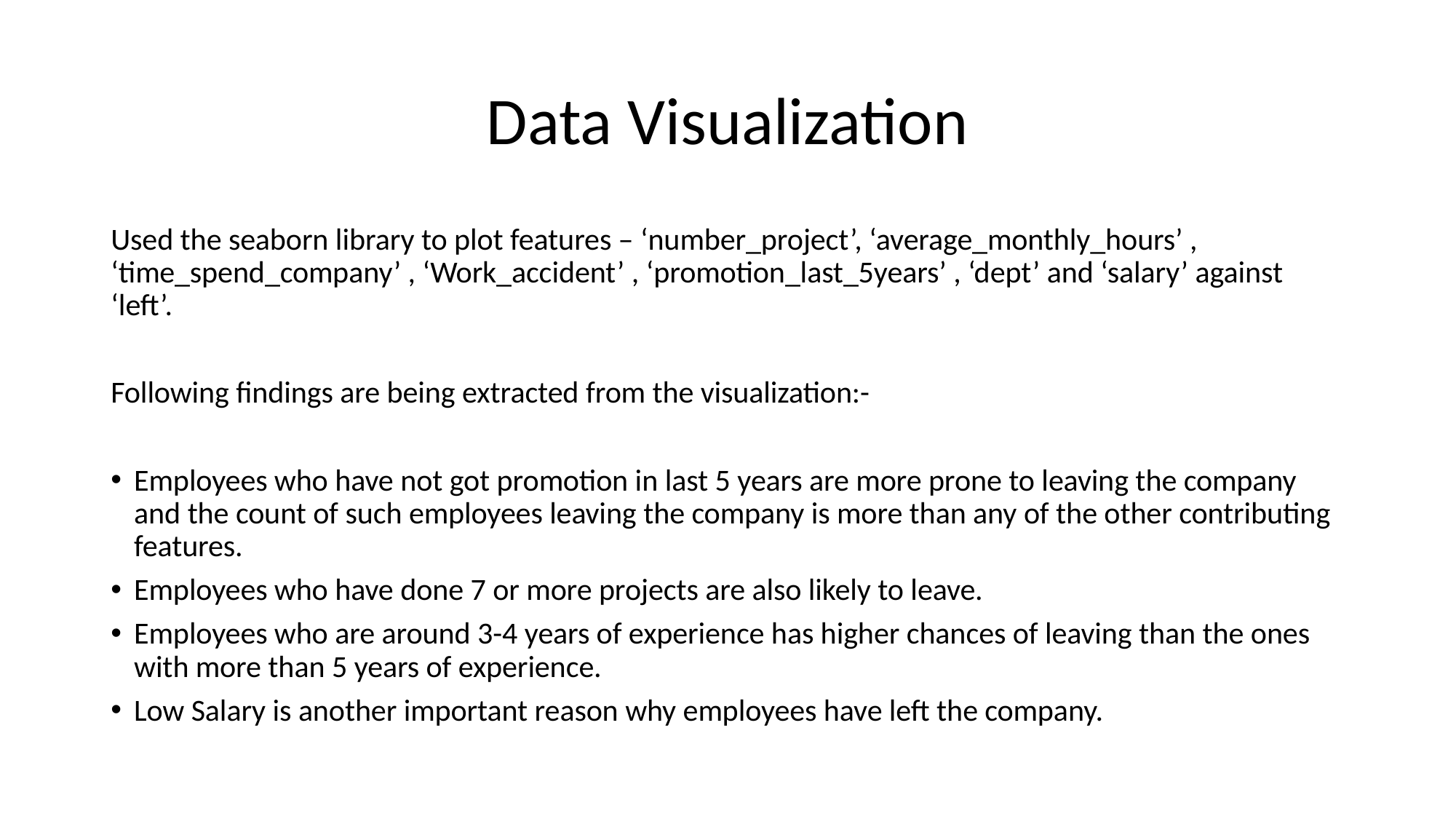

# Data Visualization
Used the seaborn library to plot features – ‘number_project’, ‘average_monthly_hours’ , ‘time_spend_company’ , ‘Work_accident’ , ‘promotion_last_5years’ , ‘dept’ and ‘salary’ against ‘left’.

Following findings are being extracted from the visualization:-

Employees who have not got promotion in last 5 years are more prone to leaving the company and the count of such employees leaving the company is more than any of the other contributing features.
Employees who have done 7 or more projects are also likely to leave.
Employees who are around 3-4 years of experience has higher chances of leaving than the ones with more than 5 years of experience.
Low Salary is another important reason why employees have left the company.